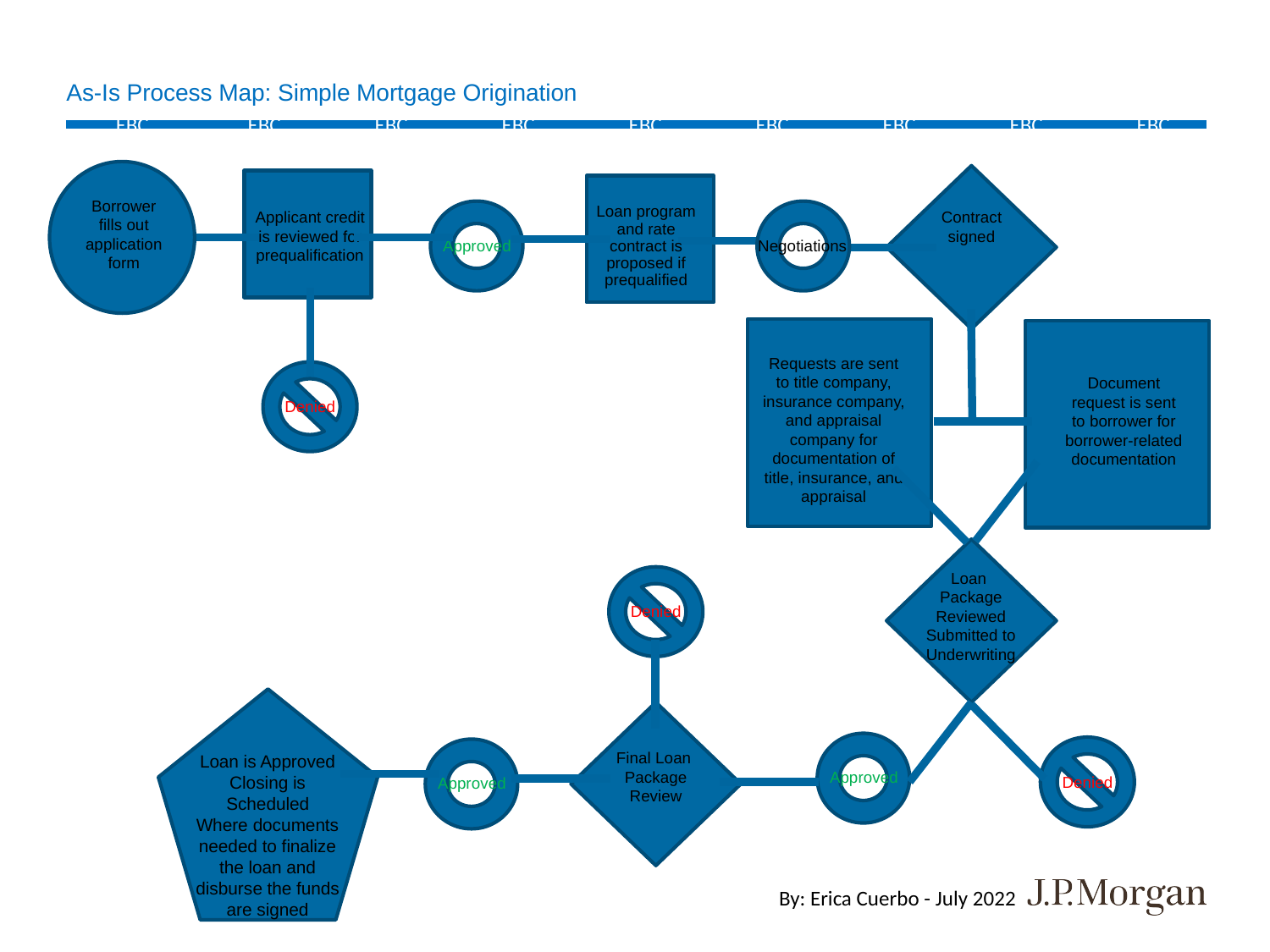

# As-Is Process Map: Simple Mortgage Origination
EBC	 EBC	 EBC	 EBC	 EBC	 EBC	 EBC	 EBC	 EBC

Borrower fills out application form

Loan program and rate contract is proposed if prequalified

Applicant credit is reviewed for prequalification

Approved

Contract signed
Negotiations

Requests are sent to title company, insurance company, and appraisal company for documentation of title, insurance, and appraisal

Denied
Document request is sent to borrower for borrower-related documentation

Loan
Package
Reviewed
Submitted to Underwriting

Denied

Loan is Approved
Closing is Scheduled
Where documents needed to finalize the loan and disburse the funds are signed

Final Loan
Package
Review

Approved

Denied

Approved
By: Erica Cuerbo - July 2022